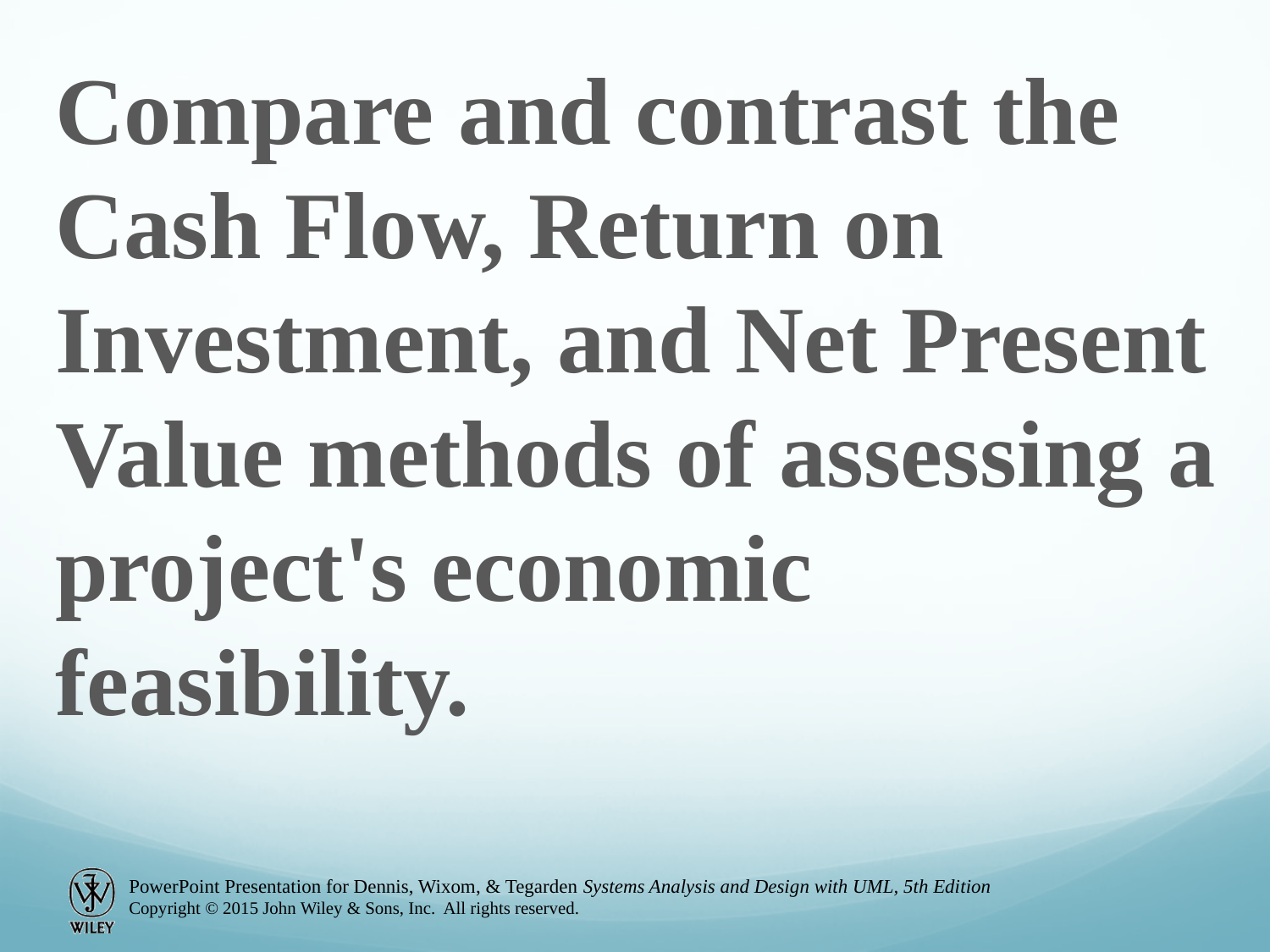

Compare and contrast the Cash Flow, Return on Investment, and Net Present Value methods of assessing a project's economic feasibility.